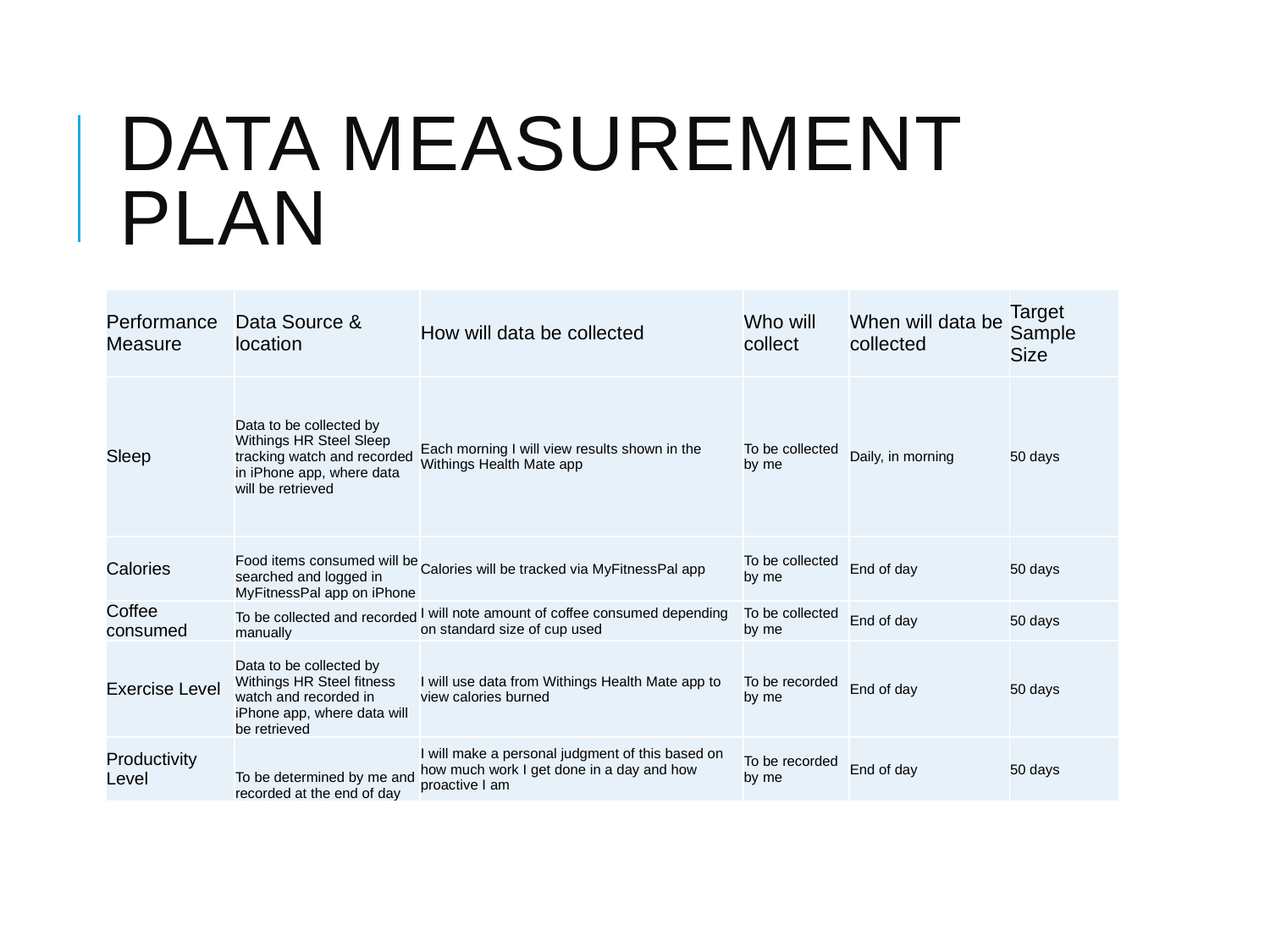

# Data measurement plan
| Performance Measure | Data Source & location | How will data be collected | Who will collect | When will data be collected | Target Sample Size |
| --- | --- | --- | --- | --- | --- |
| Sleep | Data to be collected by Withings HR Steel Sleep tracking watch and recorded in iPhone app, where data will be retrieved | Each morning I will view results shown in the Withings Health Mate app | To be collected by me | Daily, in morning | 50 days |
| Calories | Food items consumed will be searched and logged in MyFitnessPal app on iPhone | Calories will be tracked via MyFitnessPal app | To be collected by me | End of day | 50 days |
| Coffee consumed | To be collected and recorded manually | I will note amount of coffee consumed depending on standard size of cup used | To be collected by me | End of day | 50 days |
| Exercise Level | Data to be collected by Withings HR Steel fitness watch and recorded in iPhone app, where data will be retrieved | I will use data from Withings Health Mate app to view calories burned | To be recorded by me | End of day | 50 days |
| Productivity Level | To be determined by me and recorded at the end of day | I will make a personal judgment of this based on how much work I get done in a day and how proactive I am | To be recorded by me | End of day | 50 days |